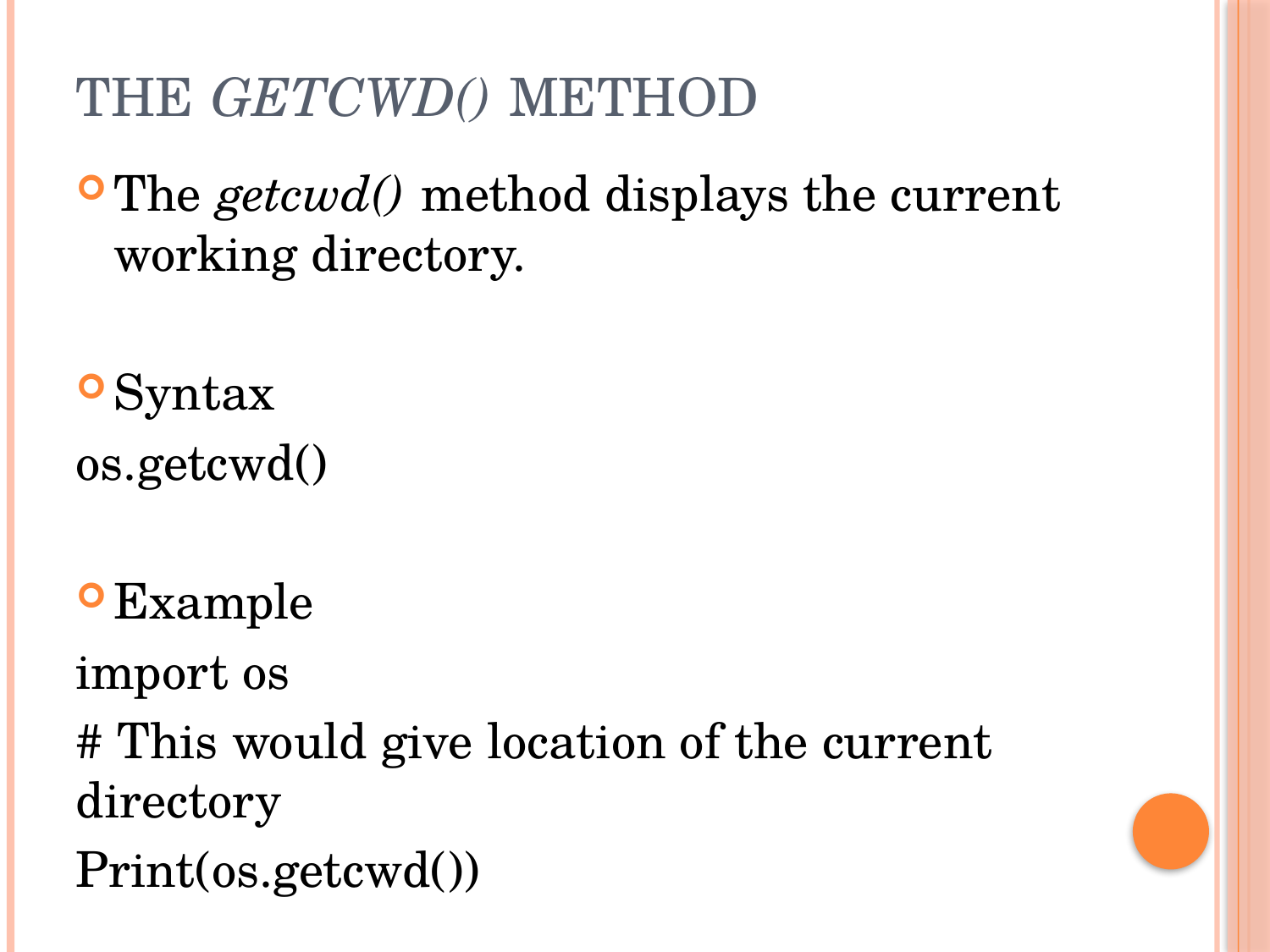

# The getcwd() Method
The getcwd() method displays the current working directory.

Syntax
os.getcwd()

Example
import os
# This would give location of the current directory
Print(os.getcwd())